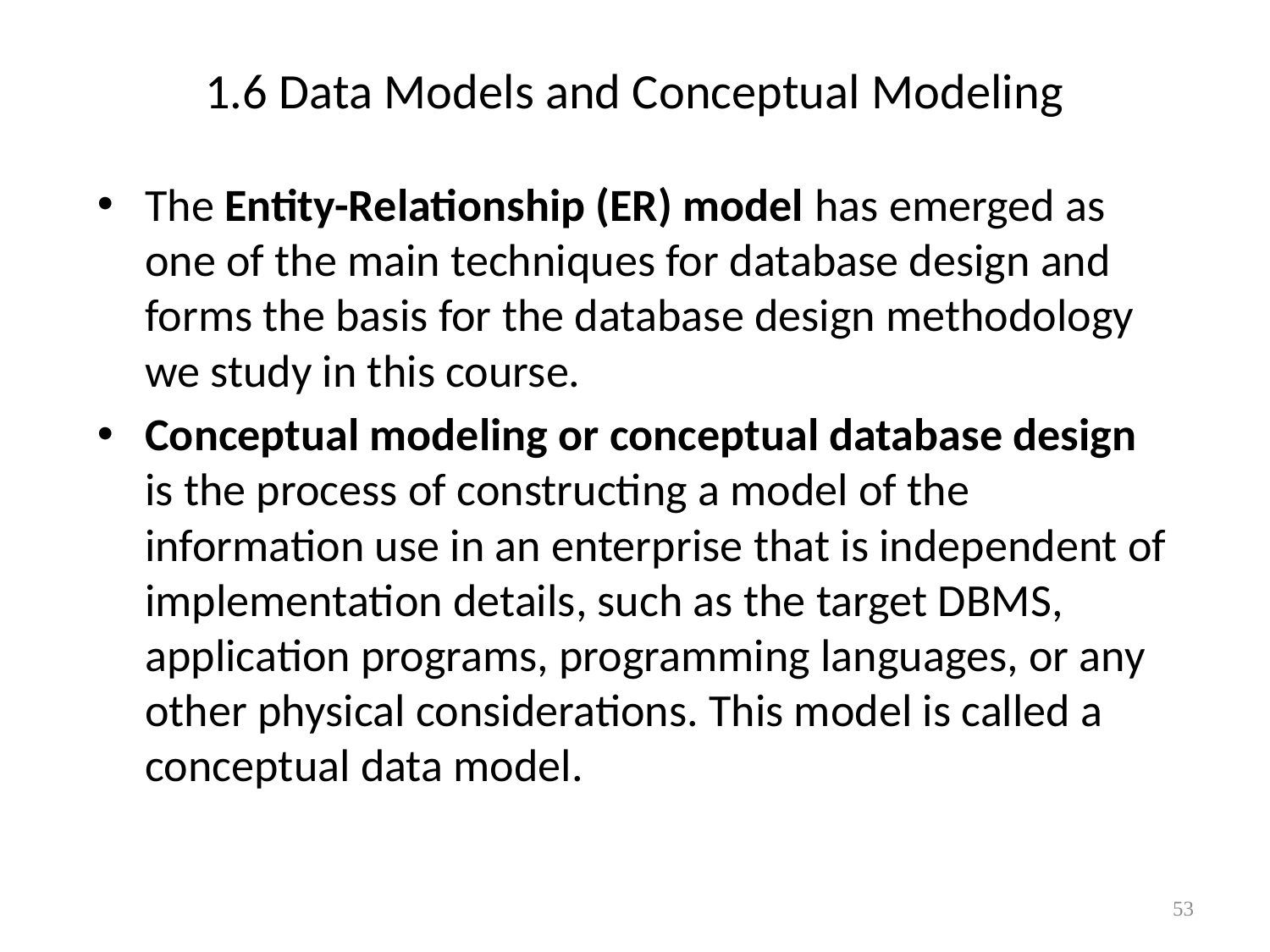

# 1.6 Data Models and Conceptual Modeling
The Entity-Relationship (ER) model has emerged as one of the main techniques for database design and forms the basis for the database design methodology we study in this course.
Conceptual modeling or conceptual database design is the process of constructing a model of the information use in an enterprise that is independent of implementation details, such as the target DBMS, application programs, programming languages, or any other physical considerations. This model is called a conceptual data model.

53